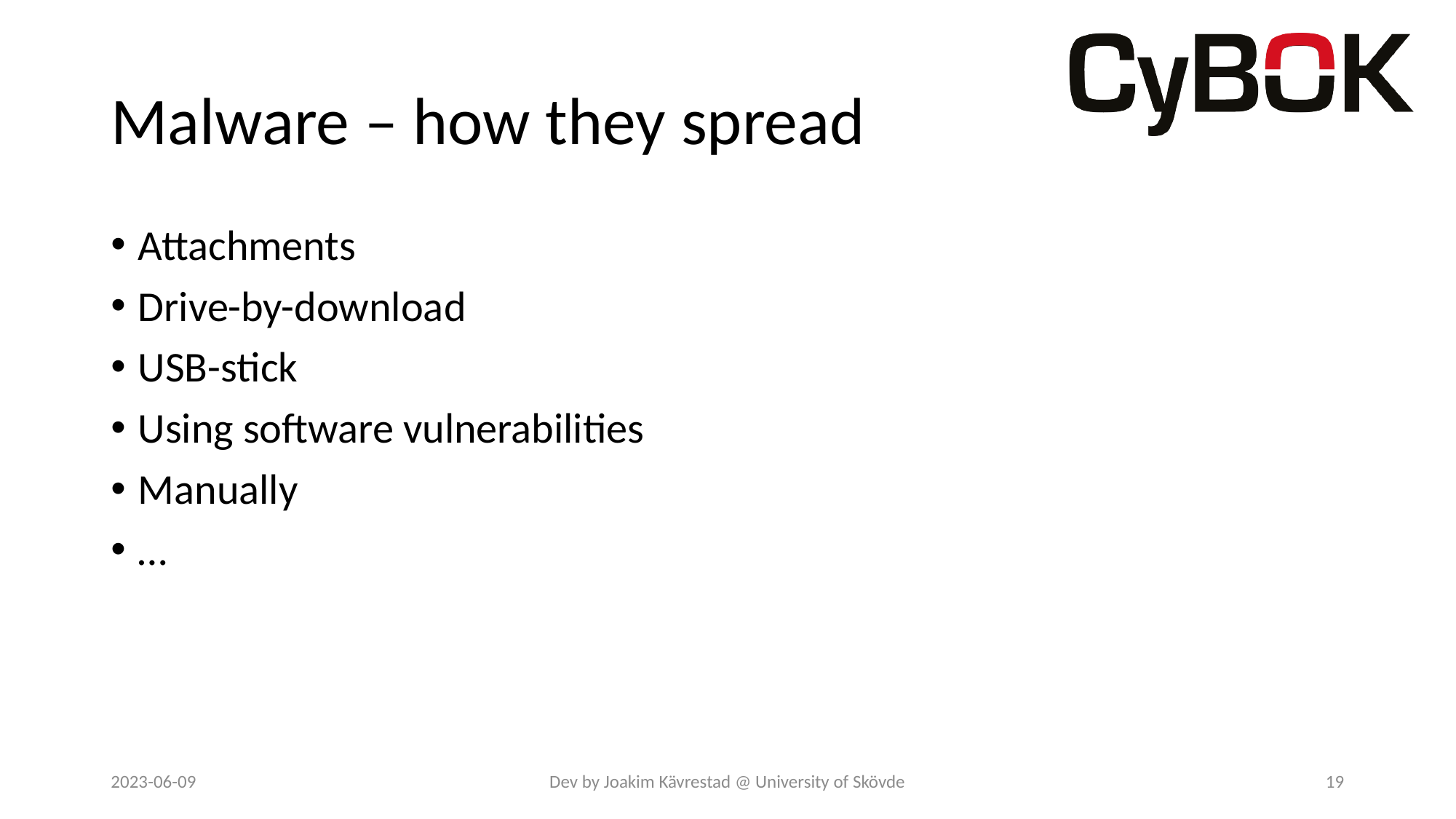

# Malware – how they spread
Attachments
Drive-by-download
USB-stick
Using software vulnerabilities
Manually
…

2023-06-09
Dev by Joakim Kävrestad @ University of Skövde
19